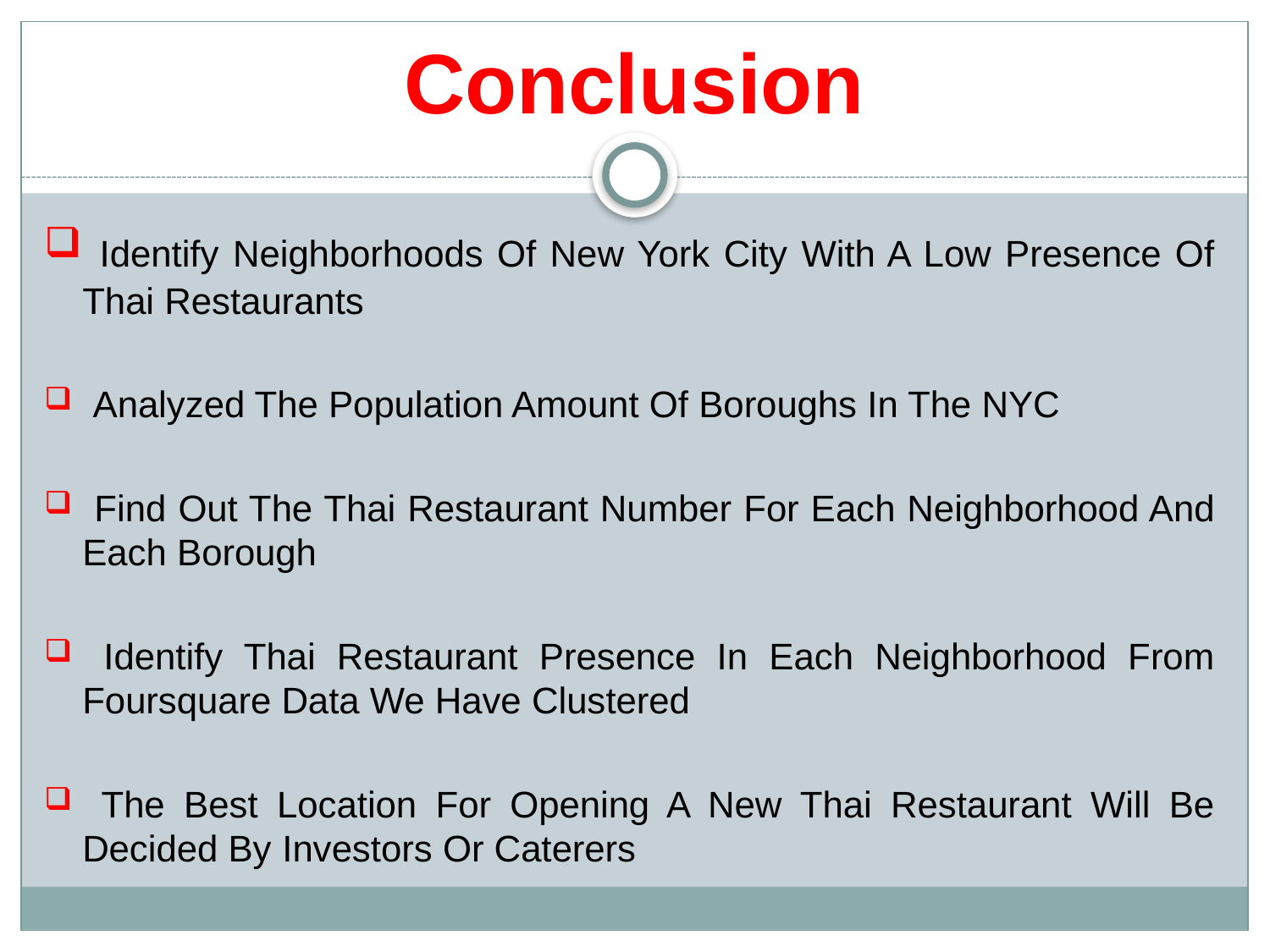

# Conclusion
 Identify Neighborhoods Of New York City With A Low Presence Of Thai Restaurants

 Analyzed The Population Amount Of Boroughs In The NYC

 Find Out The Thai Restaurant Number For Each Neighborhood And Each Borough

 Identify Thai Restaurant Presence In Each Neighborhood From Foursquare Data We Have Clustered

 The Best Location For Opening A New Thai Restaurant Will Be Decided By Investors Or Caterers